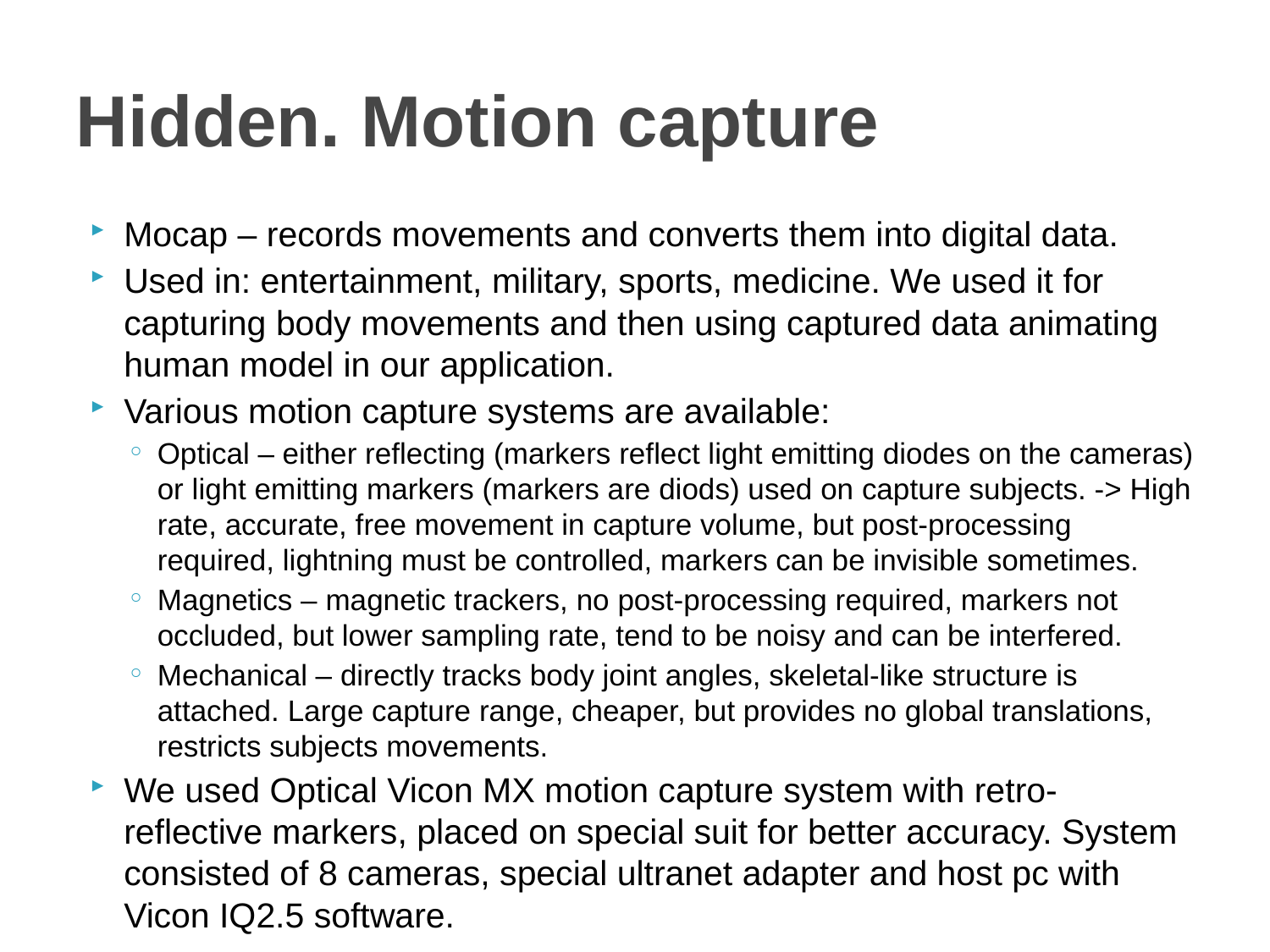

# Hidden. Motion capture
Mocap – records movements and converts them into digital data.
Used in: entertainment, military, sports, medicine. We used it for capturing body movements and then using captured data animating human model in our application.
Various motion capture systems are available:
Optical – either reflecting (markers reflect light emitting diodes on the cameras) or light emitting markers (markers are diods) used on capture subjects. -> High rate, accurate, free movement in capture volume, but post-processing required, lightning must be controlled, markers can be invisible sometimes.
Magnetics – magnetic trackers, no post-processing required, markers not occluded, but lower sampling rate, tend to be noisy and can be interfered.
Mechanical – directly tracks body joint angles, skeletal-like structure is attached. Large capture range, cheaper, but provides no global translations, restricts subjects movements.
We used Optical Vicon MX motion capture system with retro-reflective markers, placed on special suit for better accuracy. System consisted of 8 cameras, special ultranet adapter and host pc with Vicon IQ2.5 software.